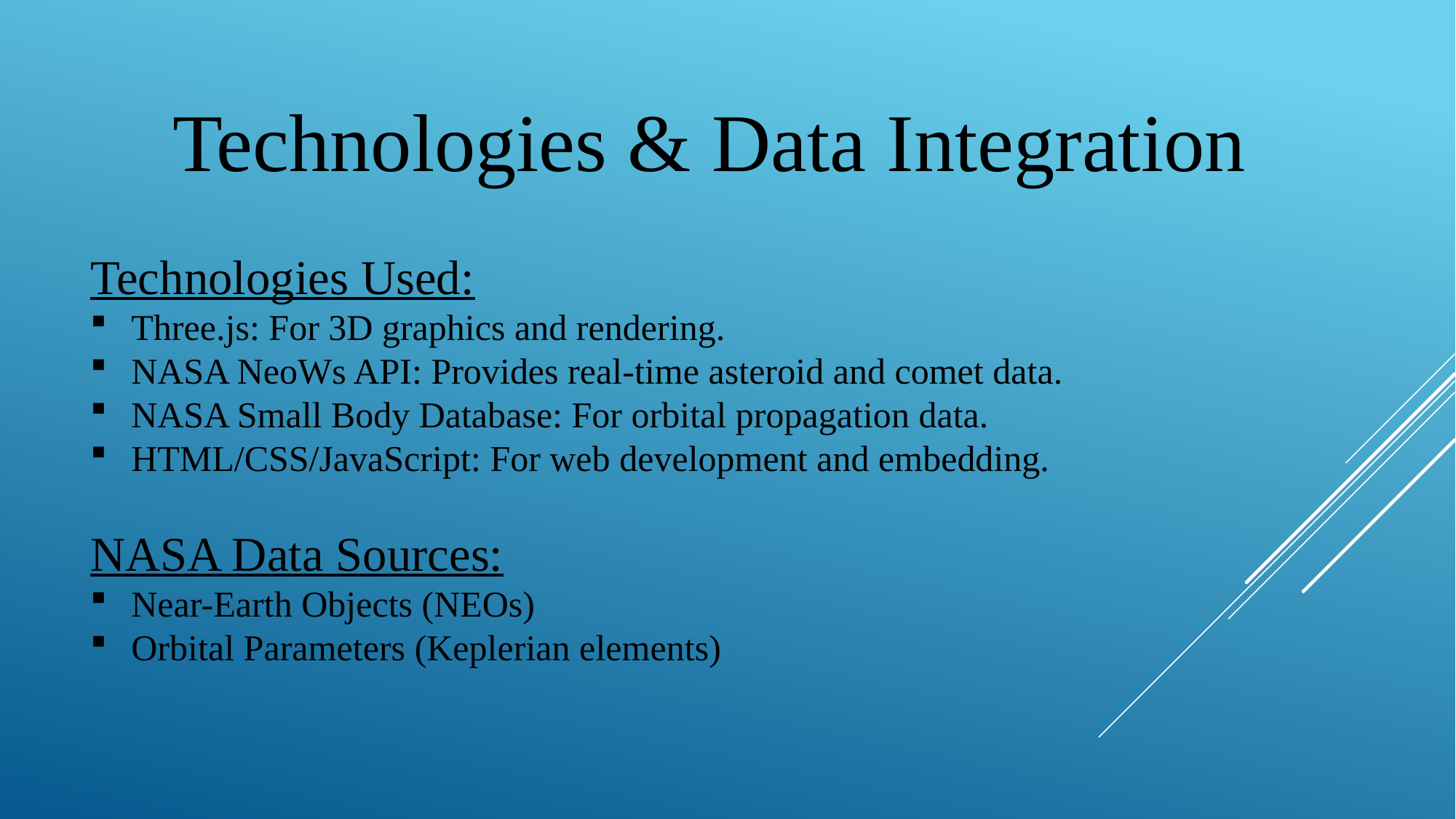

Technologies & Data Integration

Technologies Used:
Three.js: For 3D graphics and rendering.
NASA NeoWs API: Provides real-time asteroid and comet data.
NASA Small Body Database: For orbital propagation data.
HTML/CSS/JavaScript: For web development and embedding.

NASA Data Sources:
Near-Earth Objects (NEOs)
Orbital Parameters (Keplerian elements)